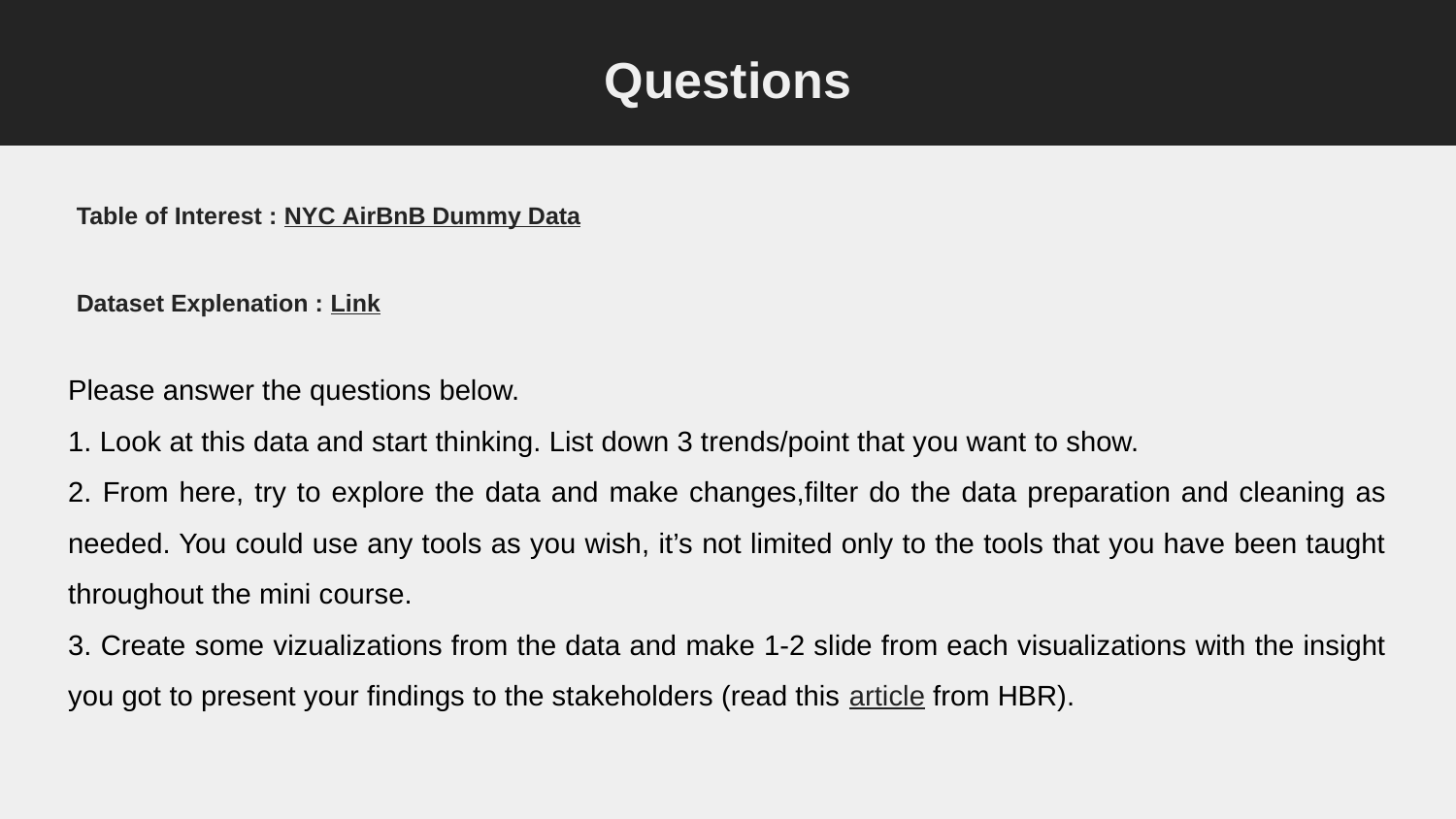

# Questions
Table of Interest : NYC AirBnB Dummy Data

Dataset Explenation : Link

Please answer the questions below.
1. Look at this data and start thinking. List down 3 trends/point that you want to show.
2. From here, try to explore the data and make changes,filter do the data preparation and cleaning as needed. You could use any tools as you wish, it’s not limited only to the tools that you have been taught throughout the mini course.
3. Create some vizualizations from the data and make 1-2 slide from each visualizations with the insight you got to present your findings to the stakeholders (read this article from HBR).